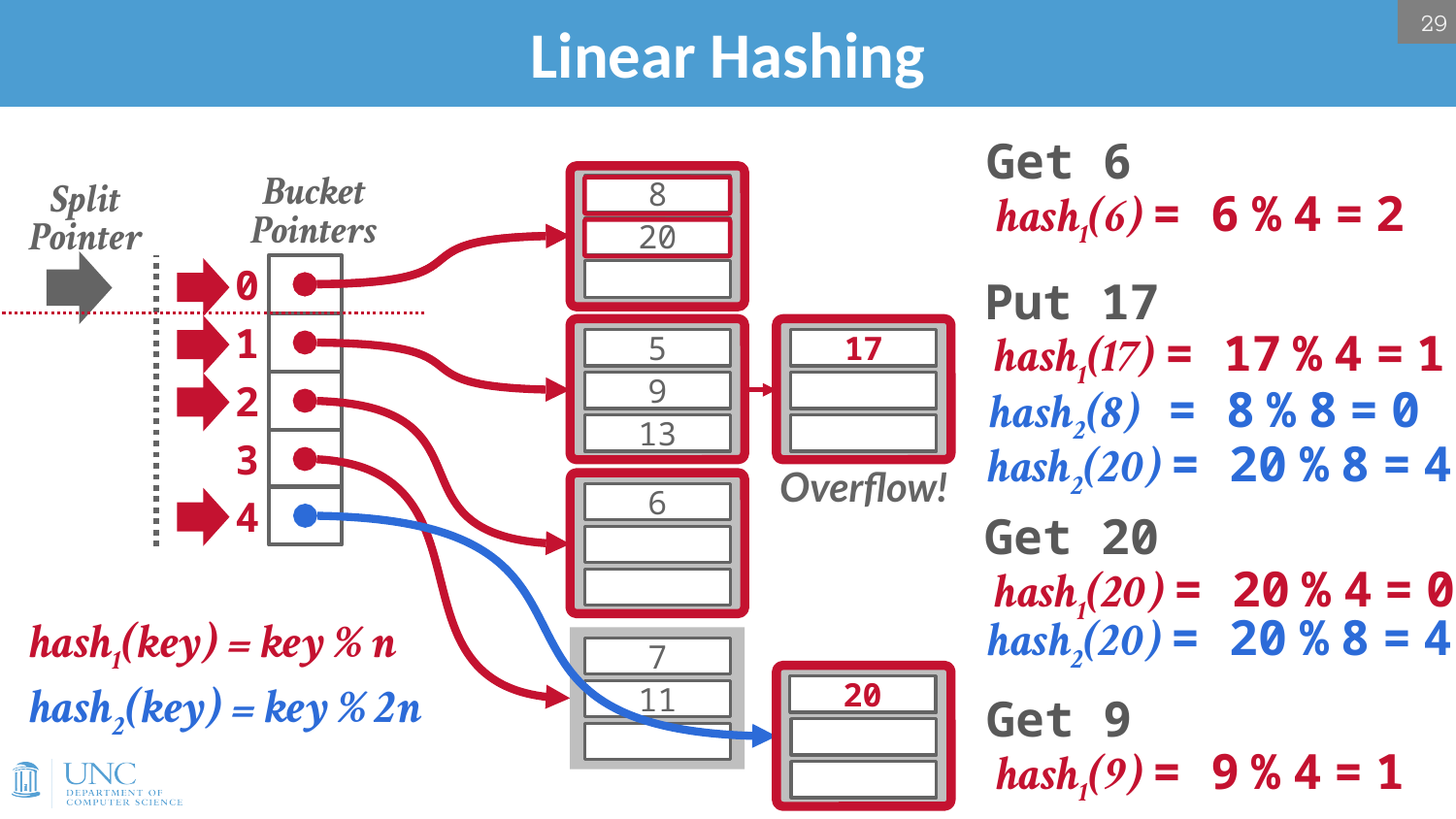

29
# Linear Hashing
Get 6
hash1(6) = 6%4=2

8

Bucket
Pointers

Split Pointer
20

0
1
2
3
Put 17
hash1(17) = 17%4=1

5
9
13

17

hash2(8)   = 8%8=0

hash2(20) = 20%8=4
Overflow!

6

4

Get 20
hash1(20) = 20%4=0
hash2(20) = 20%8=4
hash1(key) = key % n

7
11

20
hash2(key) = key % 2n
Get 9
hash1(9) = 9%4=1